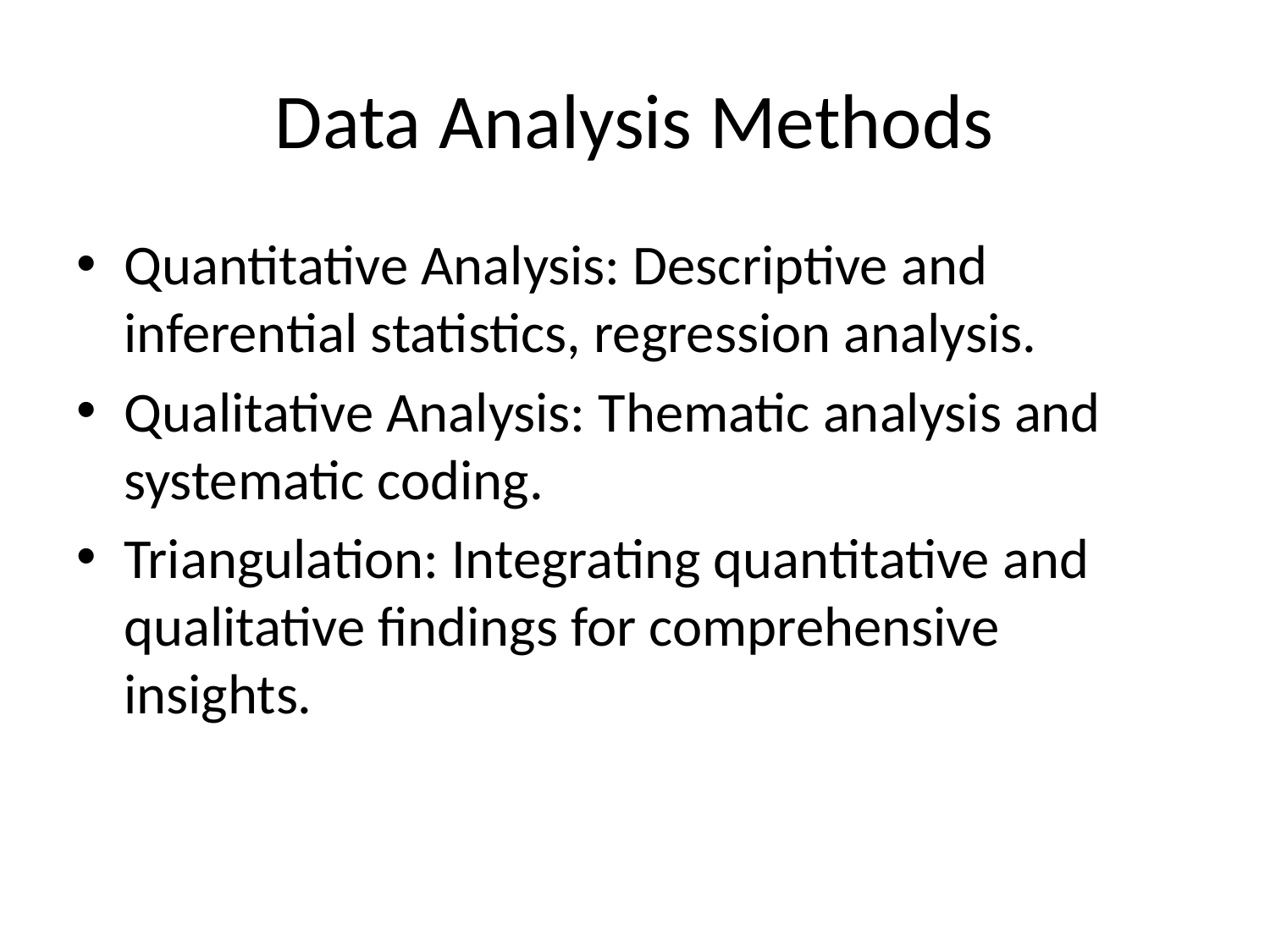

# Data Analysis Methods
Quantitative Analysis: Descriptive and inferential statistics, regression analysis.
Qualitative Analysis: Thematic analysis and systematic coding.
Triangulation: Integrating quantitative and qualitative findings for comprehensive insights.